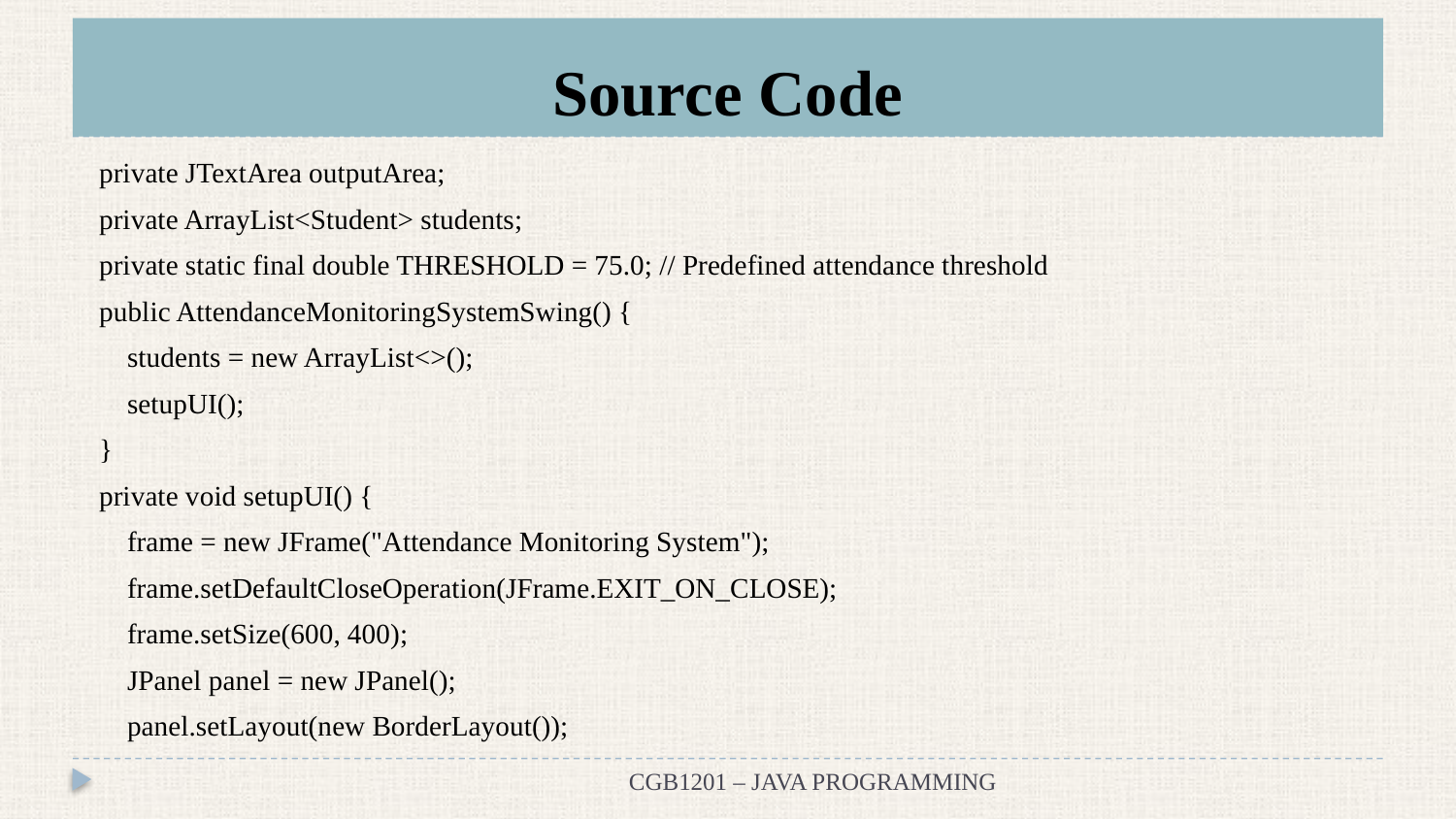

#
Source Code
    private JTextArea outputArea;
    private ArrayList<Student> students;
    private static final double THRESHOLD = 75.0; // Predefined attendance threshold
    public AttendanceMonitoringSystemSwing() {
        students = new ArrayList<>();
        setupUI();
    }
    private void setupUI() {
        frame = new JFrame("Attendance Monitoring System");
        frame.setDefaultCloseOperation(JFrame.EXIT_ON_CLOSE);
        frame.setSize(600, 400);
        JPanel panel = new JPanel();
        panel.setLayout(new BorderLayout());

11
CGB1201 – JAVA PROGRAMMING